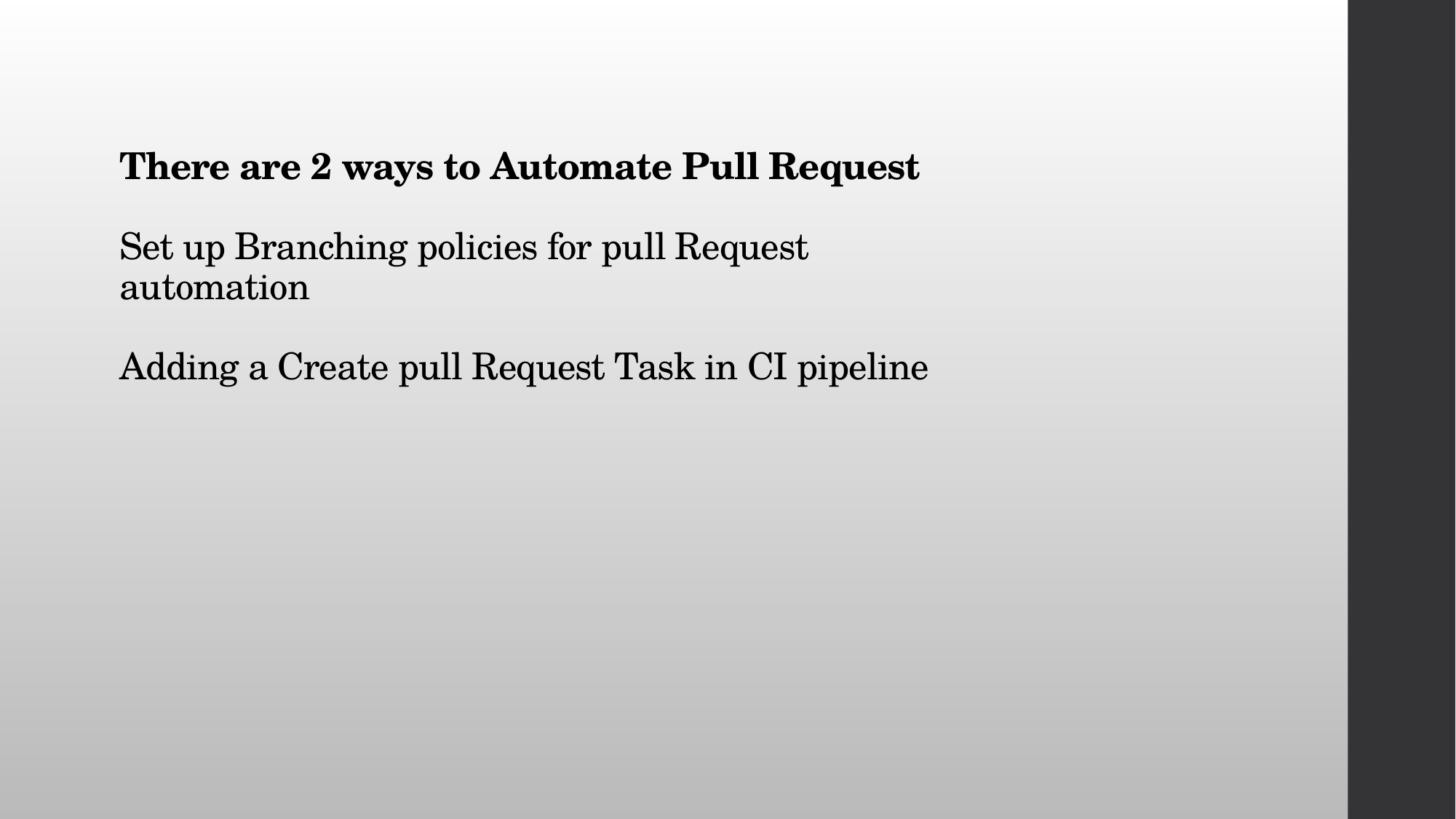

# There are 2 ways to Automate Pull Request Set up Branching policies for pull Request automation Adding a Create pull Request Task in CI pipeline